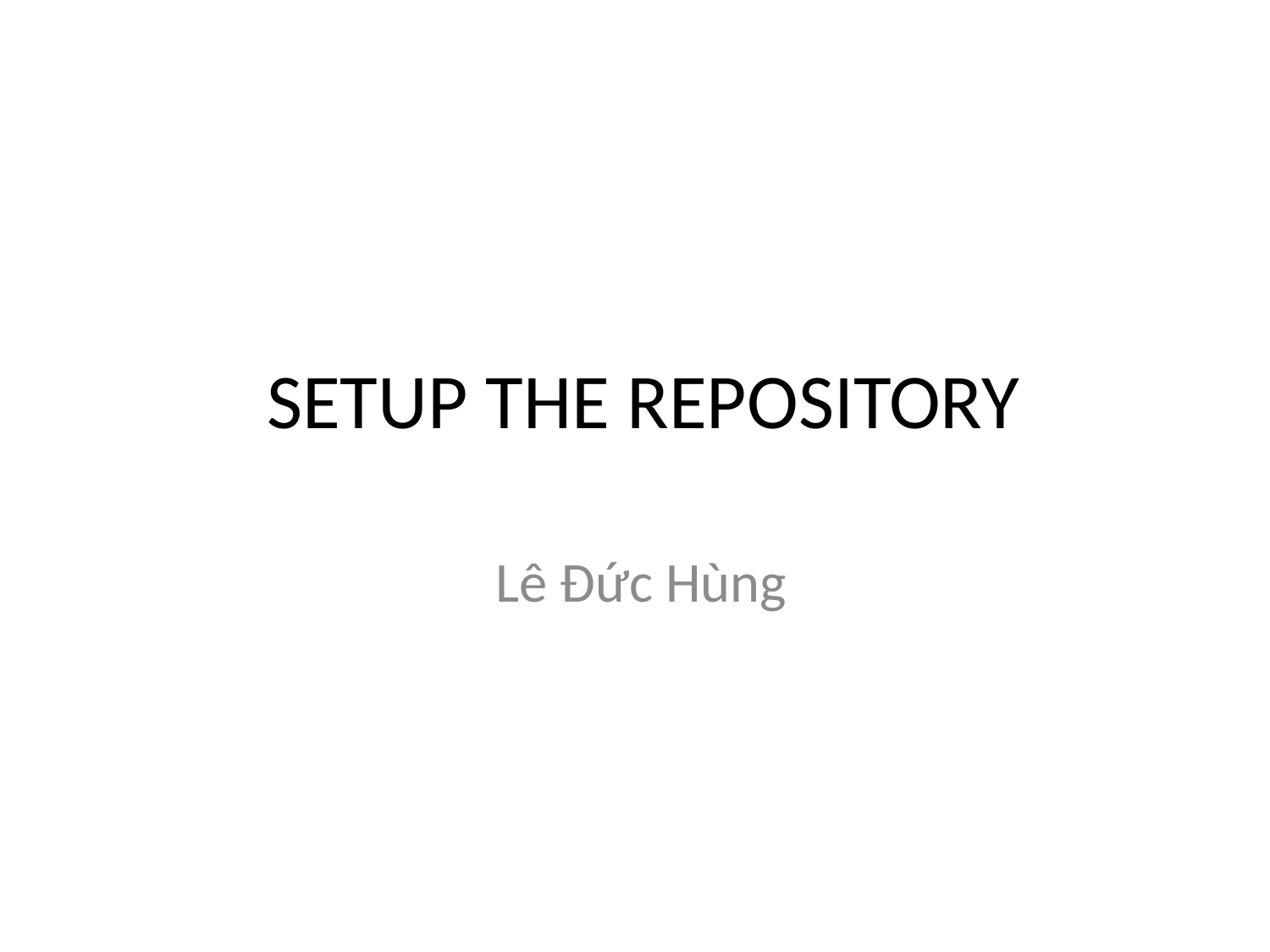

# SETUP THE REPOSITORY
 Lê Đức Hùng